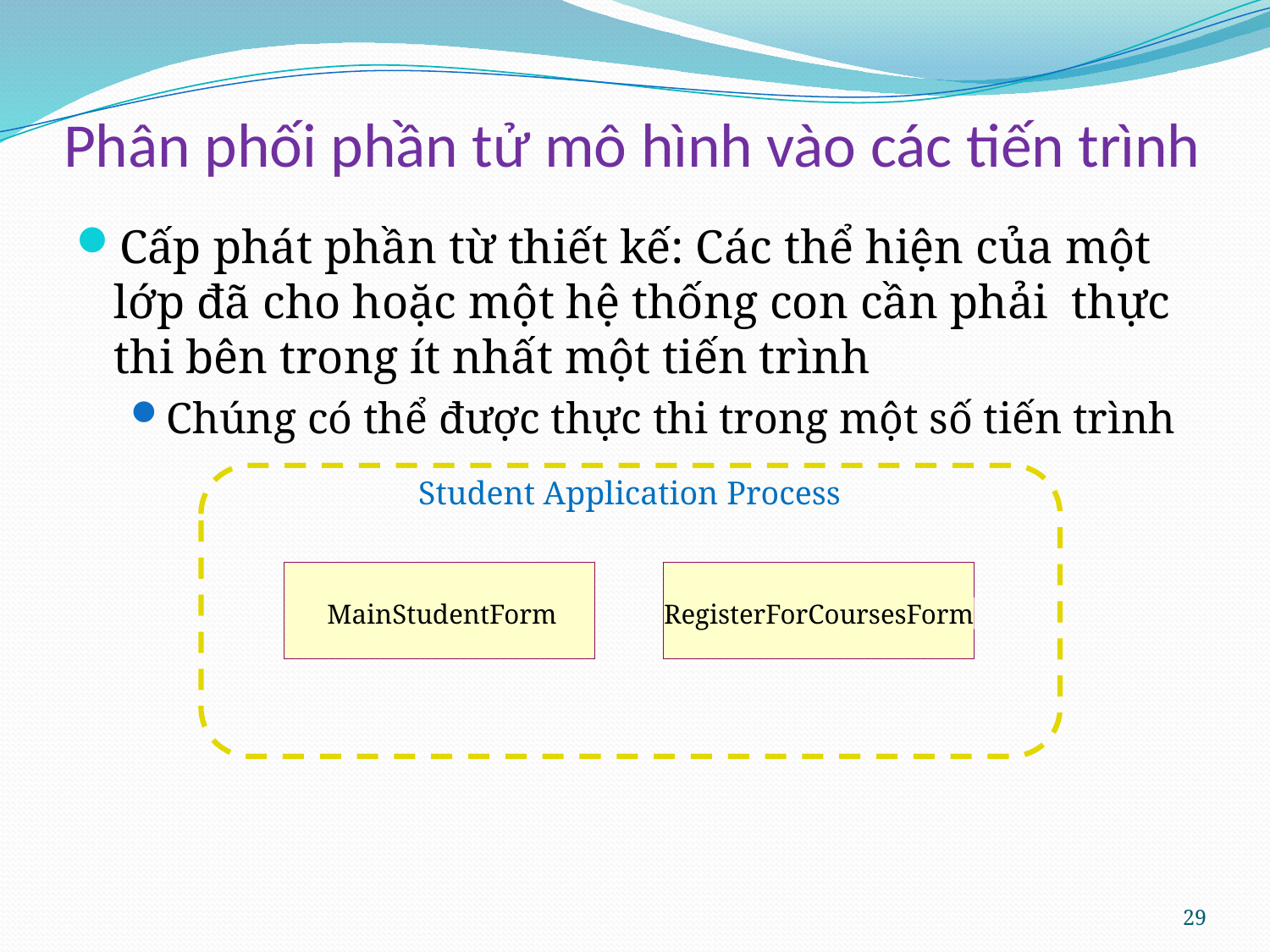

# Phân phối phần tử mô hình vào các tiến trình
Cấp phát phần từ thiết kế: Các thể hiện của một lớp đã cho hoặc một hệ thống con cần phải  thực thi bên trong ít nhất một tiến trình
Chúng có thể được thực thi trong một số tiến trình

Student Application Process

MainStudentForm
RegisterForCoursesForm
29